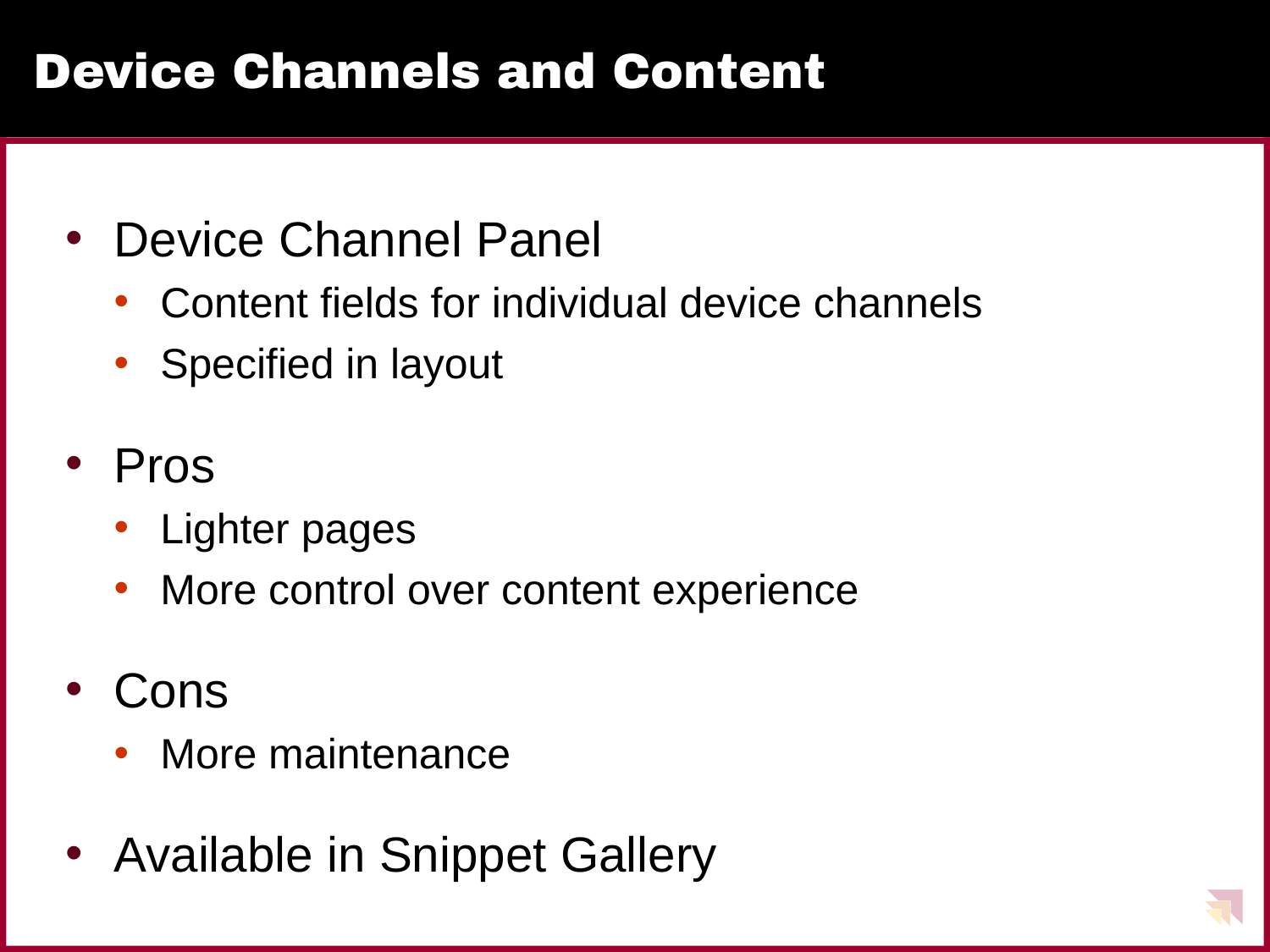

# Device Channels and Content
Device Channel Panel
Content fields for individual device channels
Specified in layout
Pros
Lighter pages
More control over content experience
Cons
More maintenance
Available in Snippet Gallery